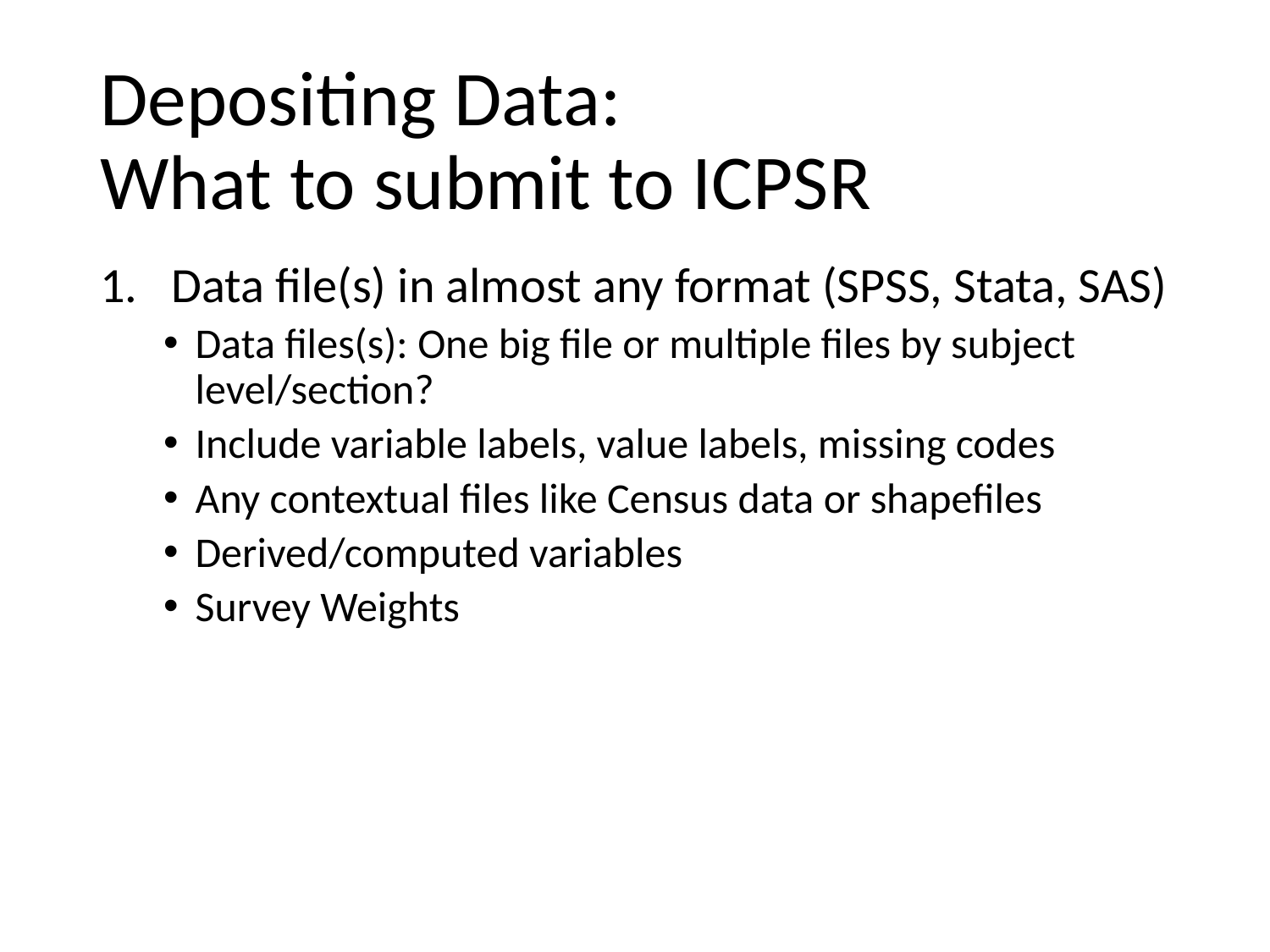

# Depositing Data: What to submit to ICPSR
Data file(s) in almost any format (SPSS, Stata, SAS)
Data files(s): One big file or multiple files by subject level/section?
Include variable labels, value labels, missing codes
Any contextual files like Census data or shapefiles
Derived/computed variables
Survey Weights